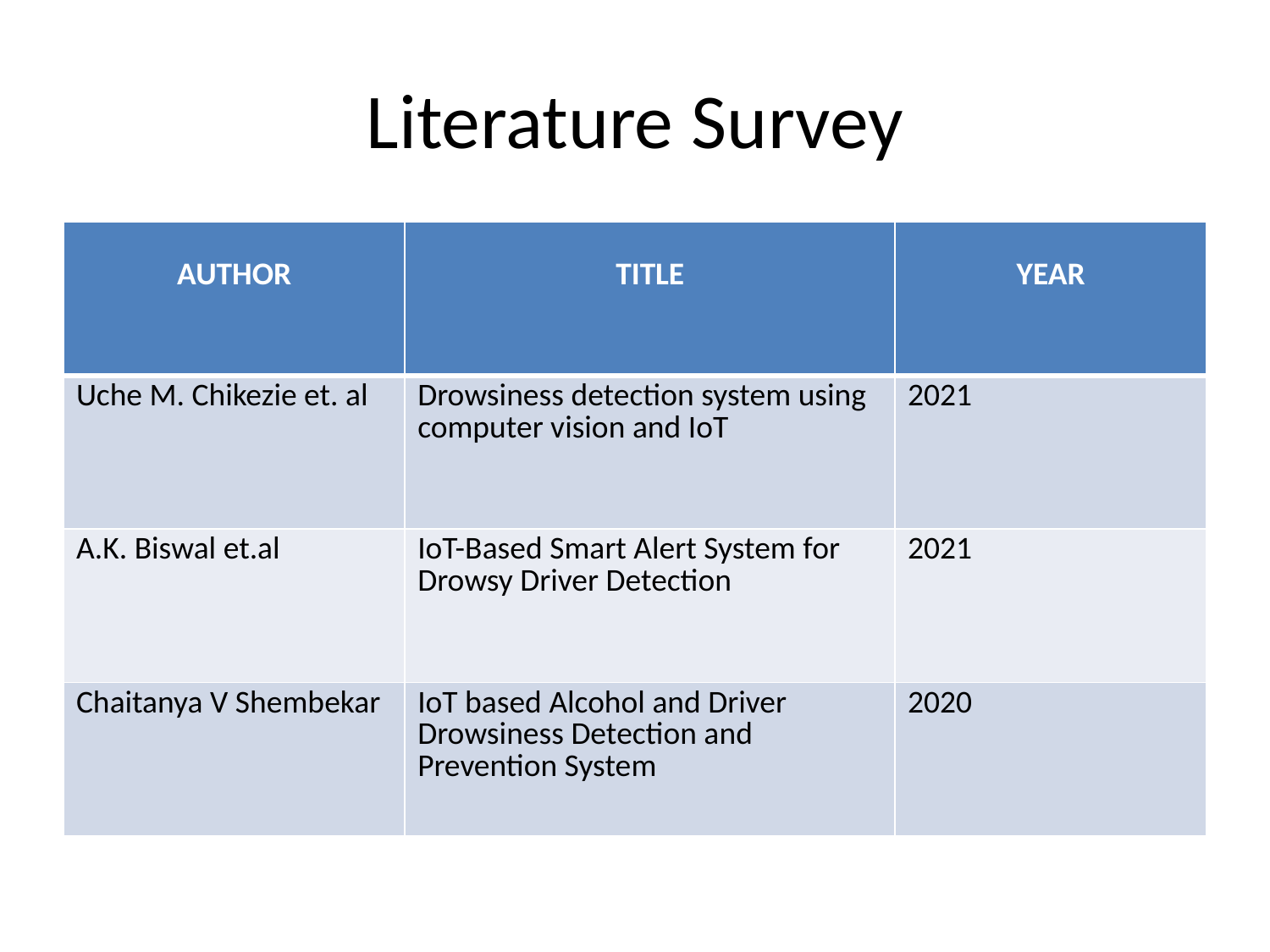

# Literature Survey
| AUTHOR | TITLE | YEAR |
| --- | --- | --- |
| Uche M. Chikezie et. al | Drowsiness detection system using computer vision and IoT | 2021 |
| A.K. Biswal et.al | IoT-Based Smart Alert System for Drowsy Driver Detection | 2021 |
| Chaitanya V Shembekar | IoT based Alcohol and Driver Drowsiness Detection and Prevention System | 2020 |